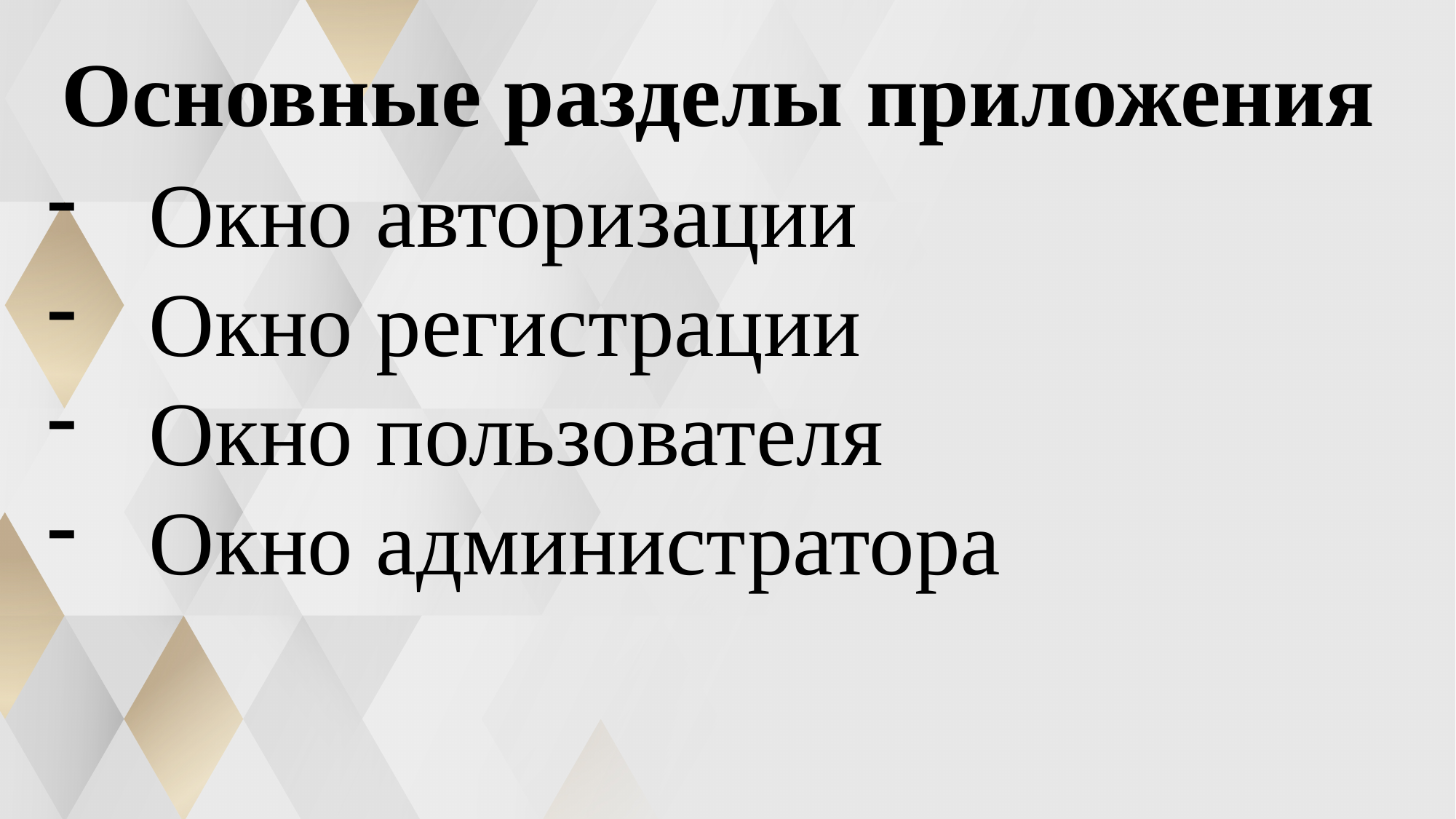

Основные разделы приложения
Окно авторизации
Окно регистрации
Окно пользователя
Окно администратора